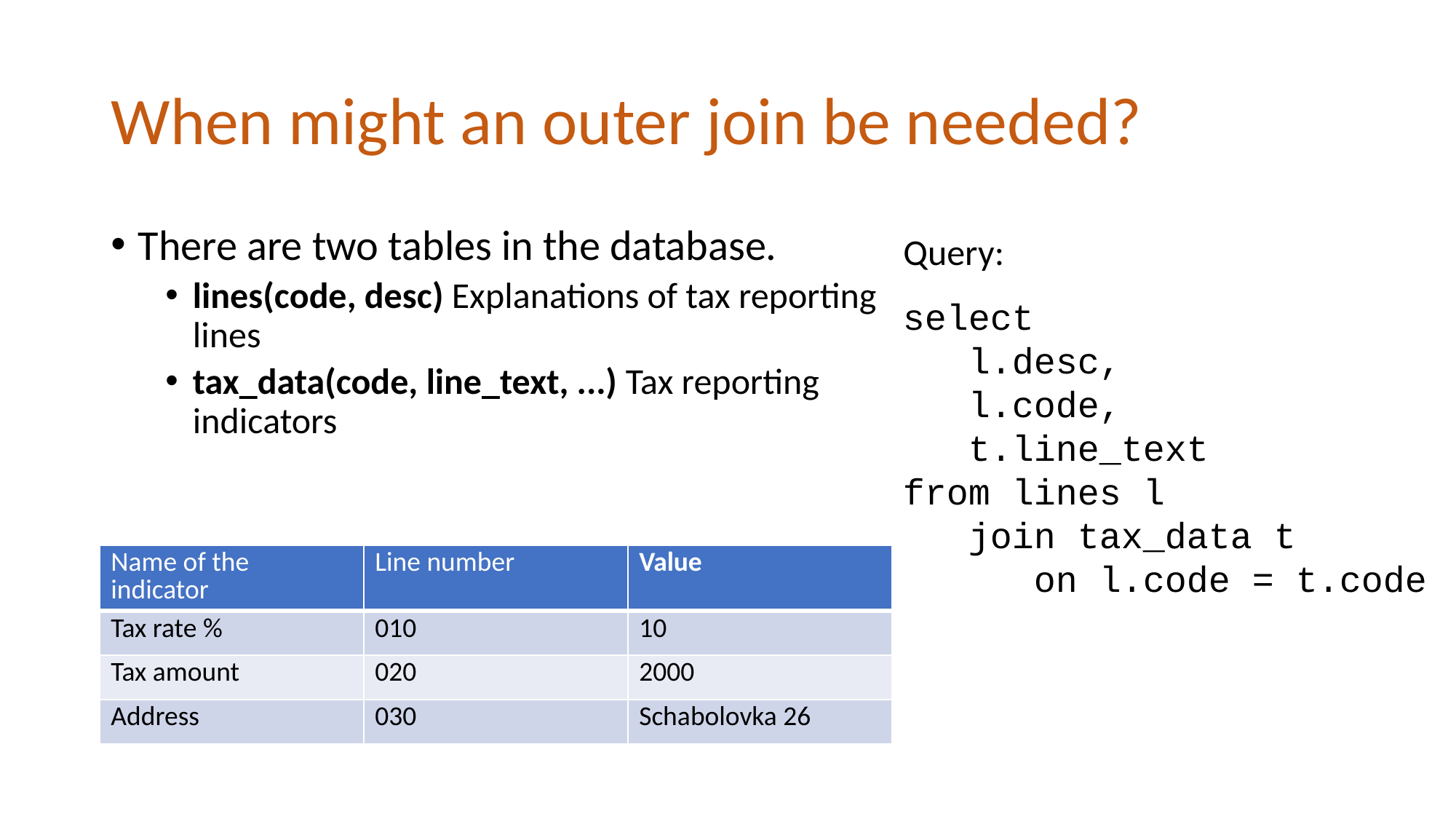

# When might an outer join be needed?
There are two tables in the database.
lines(code, desc) Explanations of tax reporting lines
tax_data(code, line_text, ...) Tax reporting indicators

Query:
select
   l.desc,
   l.code,
   t.line_text
from lines l
   join tax_data t
      on l.code = t.code
| Name of the indicator | Line number | Value |
| --- | --- | --- |
| Tax rate % | 010 | 10 |
| Tax amount | 020 | 2000 |
| Address | 030 | Schabolovka 26 |